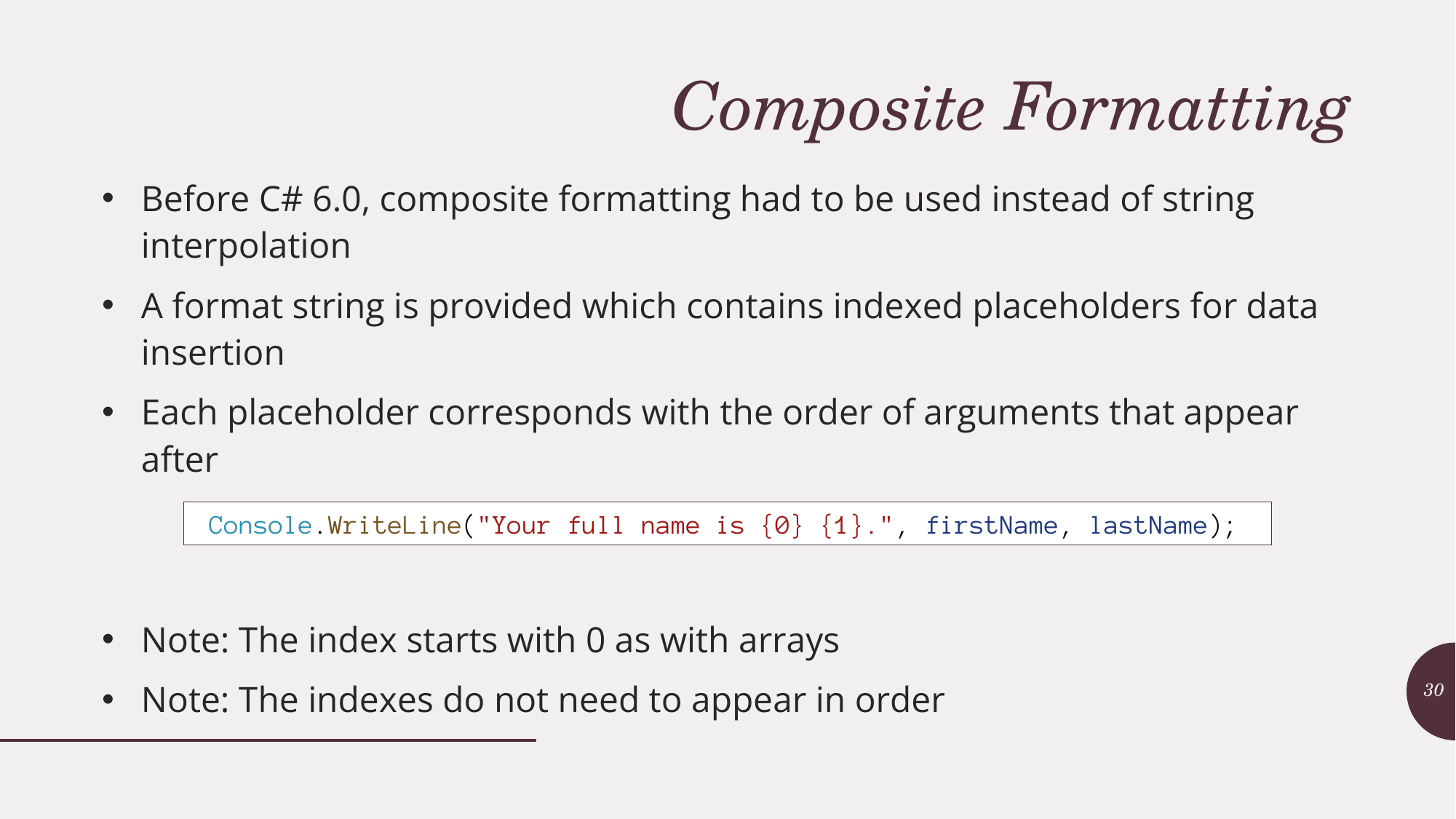

# Composite Formatting
Before C# 6.0, composite formatting had to be used instead of string interpolation
A format string is provided which contains indexed placeholders for data insertion
Each placeholder corresponds with the order of arguments that appear after

Note: The index starts with 0 as with arrays
Note: The indexes do not need to appear in order

 Console.WriteLine("Your full name is {0} {1}.", firstName, lastName);
30